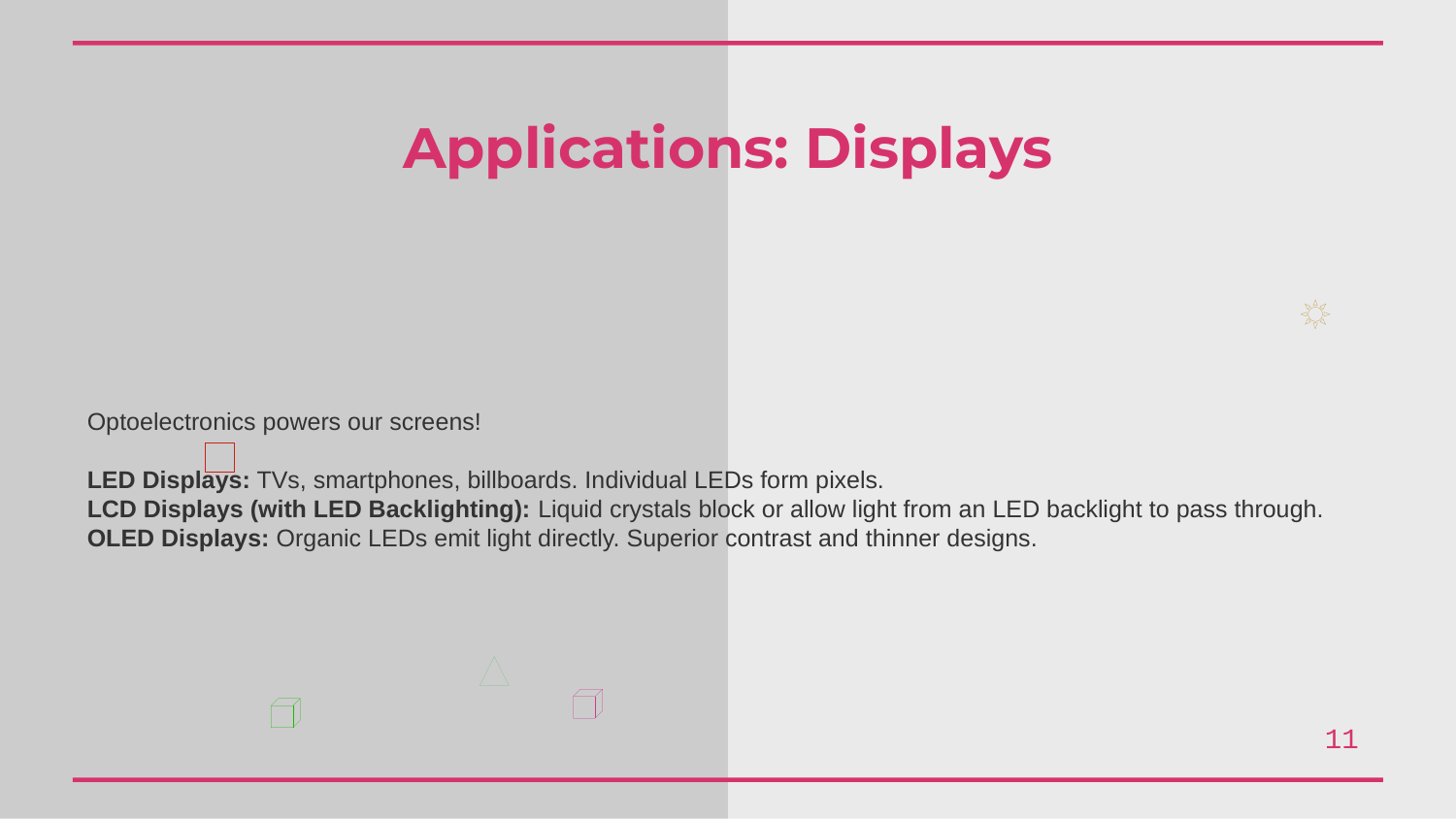

Applications: Displays
Optoelectronics powers our screens!

LED Displays: TVs, smartphones, billboards. Individual LEDs form pixels.
LCD Displays (with LED Backlighting): Liquid crystals block or allow light from an LED backlight to pass through.
OLED Displays: Organic LEDs emit light directly. Superior contrast and thinner designs.

11